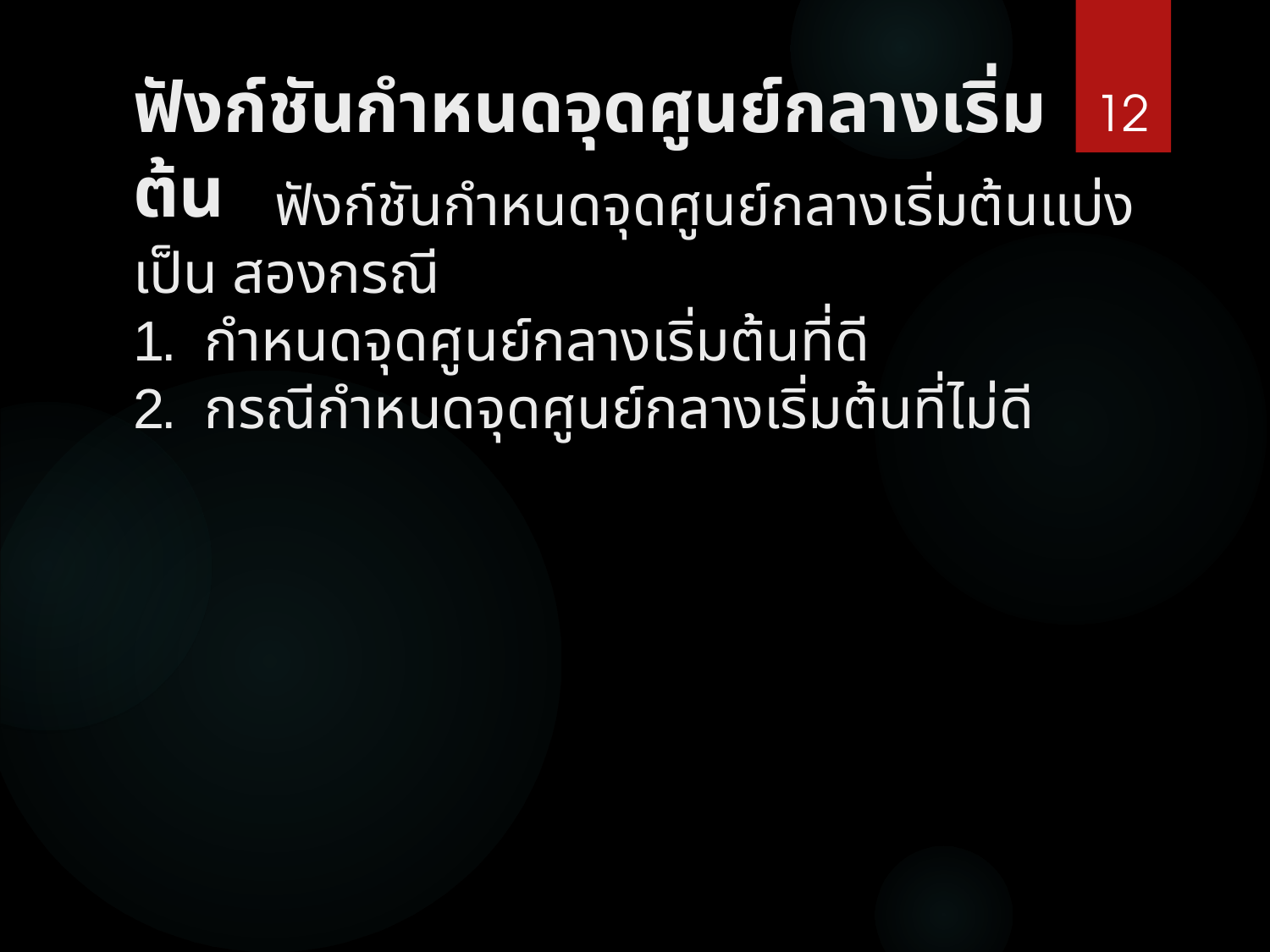

12
# ฟังก์ชันกำหนดจุดศูนย์กลางเริ่มต้น
	 ฟังก์ชันกำหนดจุดศูนย์กลางเริ่มต้นแบ่งเป็น สองกรณี
กำหนดจุดศูนย์กลางเริ่มต้นที่ดี
กรณีกำหนดจุดศูนย์กลางเริ่มต้นที่ไม่ดี